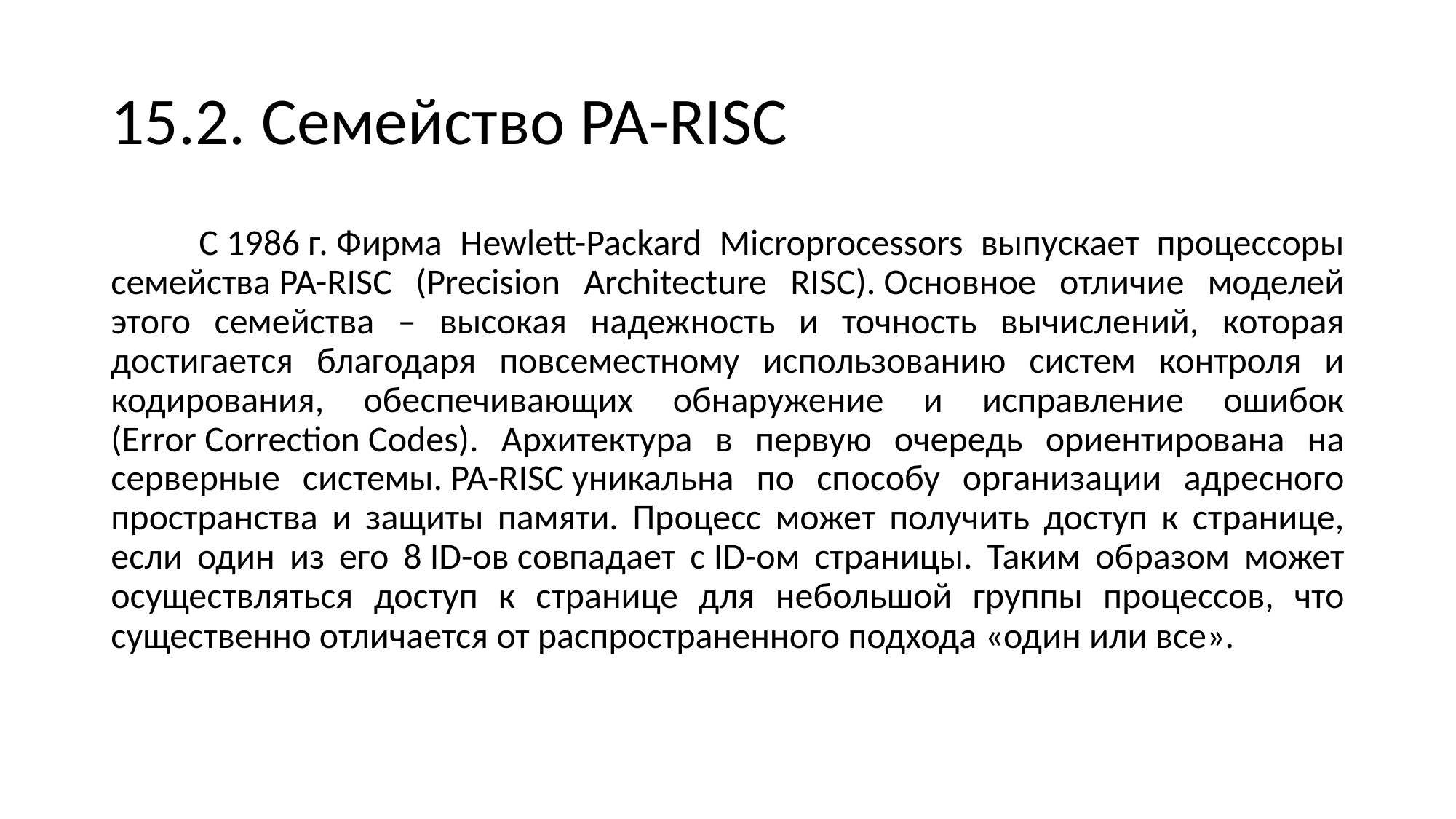

# 15.2. Семейство PA-RISC
     С 1986 г. Фирма Hewlett-Packard Microprocessors выпускает процессоры семейства PA-RISC (Precision Architecture RISC). Основное отличие моделей этого семейства – высокая надежность и точность вычислений, которая достигается благодаря повсеместному использованию систем контроля и кодирования, обеспечивающих обнаружение и исправление ошибок (Error Correction Codes). Архитектура в первую очередь ориентирована на серверные системы. PA-RISC уникальна по способу организации адресного пространства и защиты памяти. Процесс может получить доступ к странице, если один из его 8 ID-ов совпадает с ID-ом страницы. Таким образом может осуществляться доступ к странице для небольшой группы процессов, что существенно отличается от распространенного подхода «один или все».